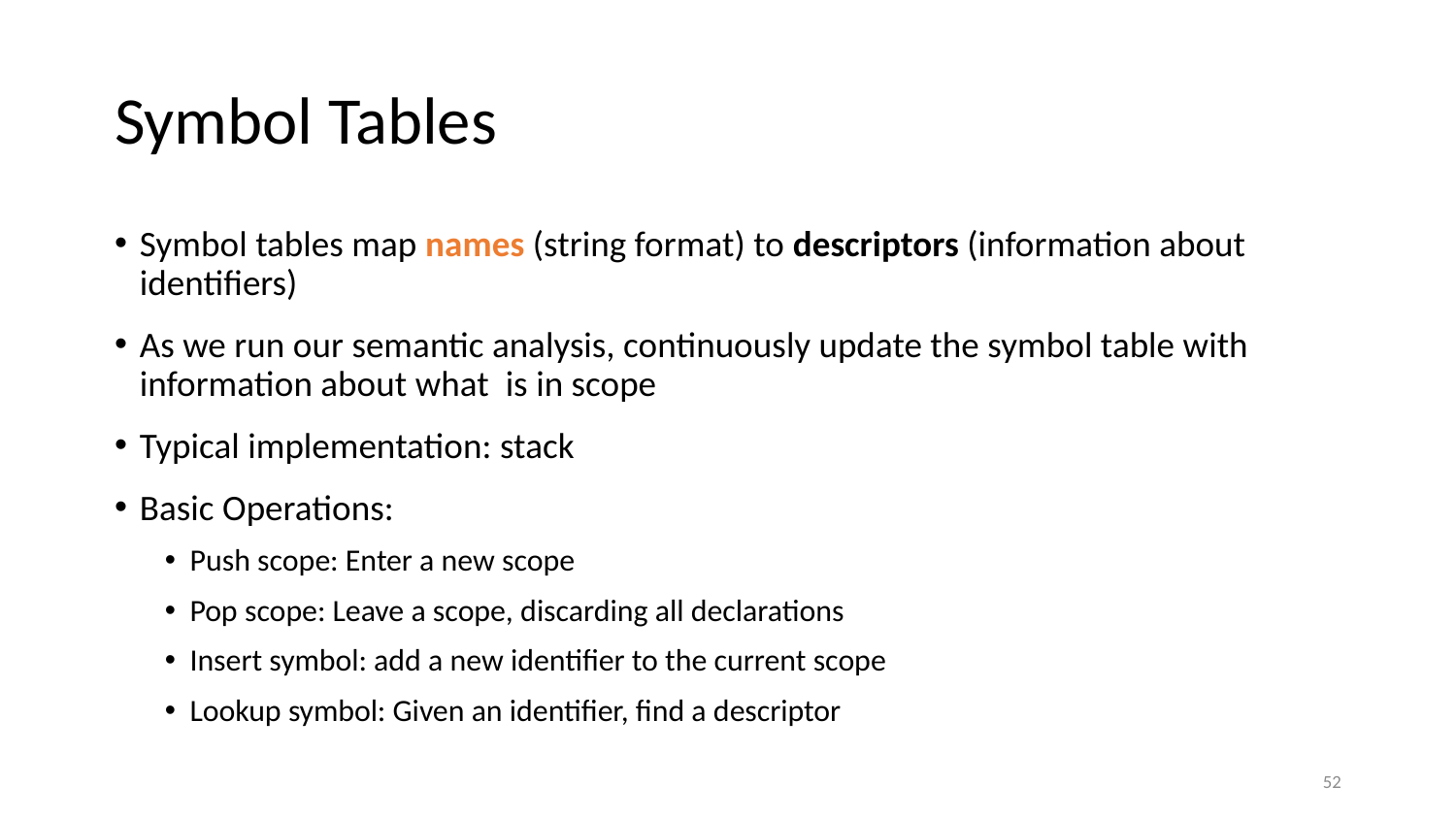

# Symbol Tables
Symbol tables map names (string format) to descriptors (information about identifiers)
As we run our semantic analysis, continuously update the symbol table with information about what  is in scope
Typical implementation: stack
Basic Operations:
Push scope: Enter a new scope
Pop scope: Leave a scope, discarding all declarations
Insert symbol: add a new identifier to the current scope
Lookup symbol: Given an identifier, find a descriptor
52